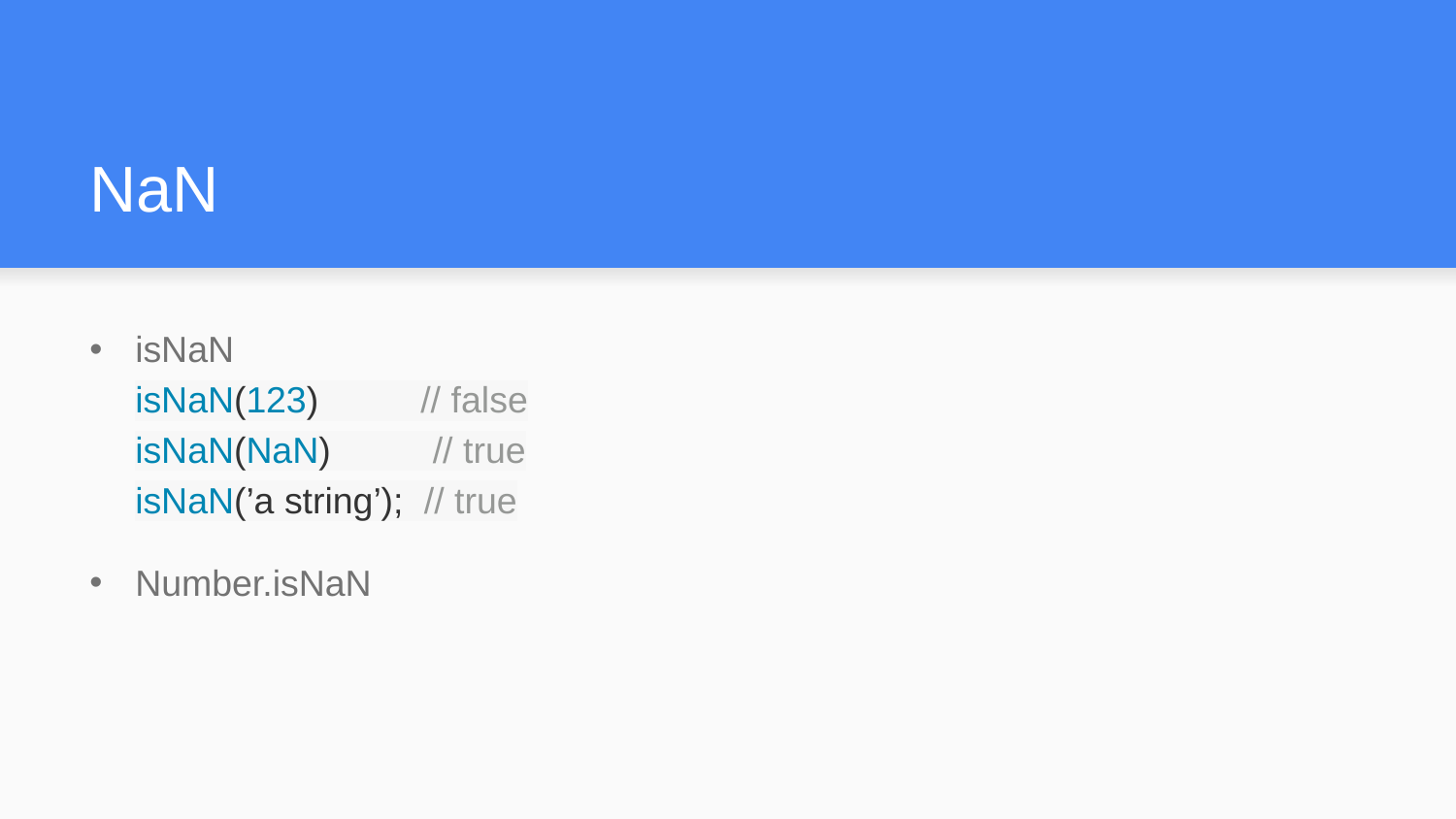

# NaN
isNaN
isNaN(123)          // false
isNaN(NaN)          // true
isNaN(’a string’);  // true
Number.isNaN